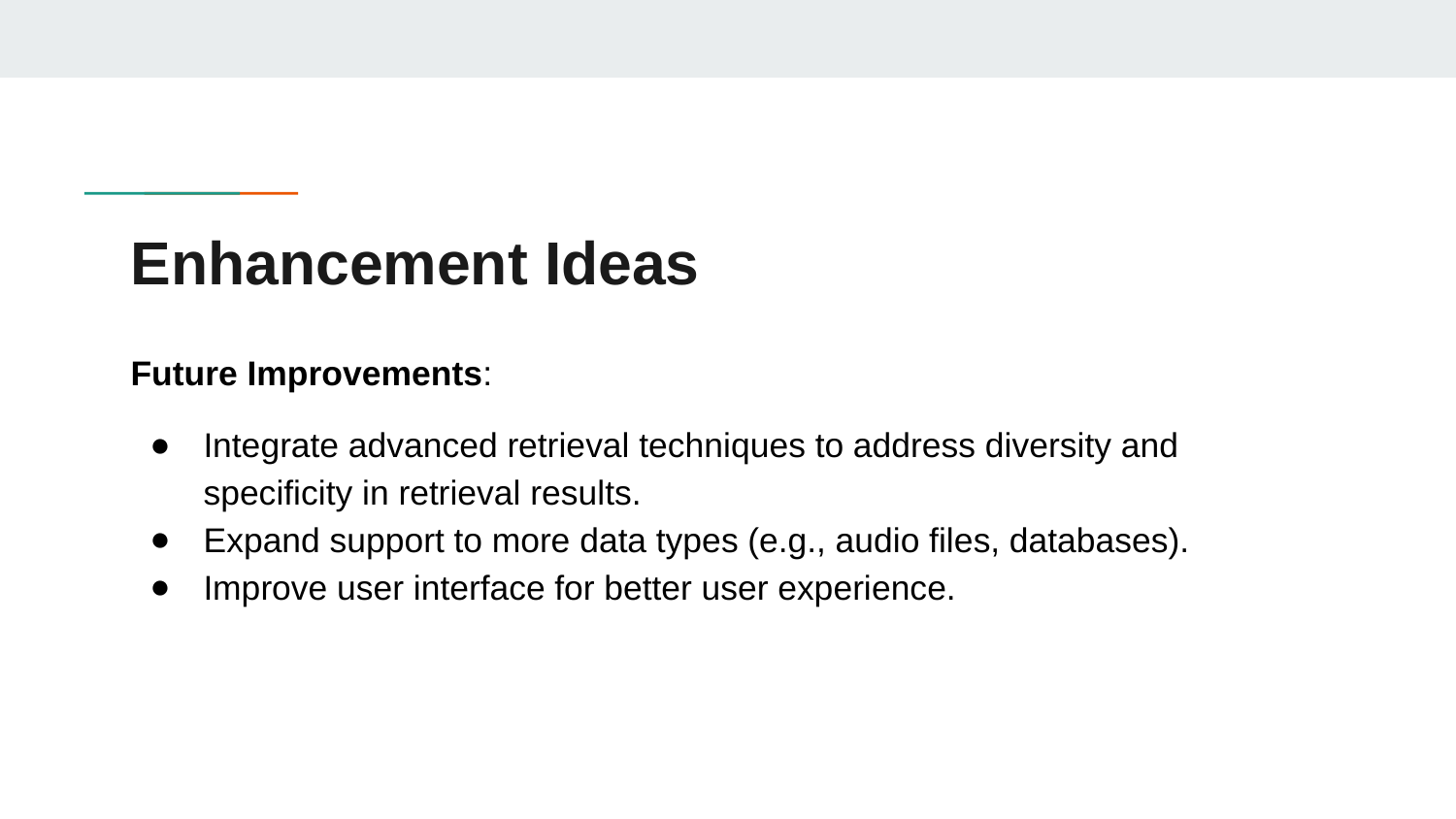

# Enhancement Ideas
Future Improvements:
Integrate advanced retrieval techniques to address diversity and specificity in retrieval results.
Expand support to more data types (e.g., audio files, databases).
Improve user interface for better user experience.